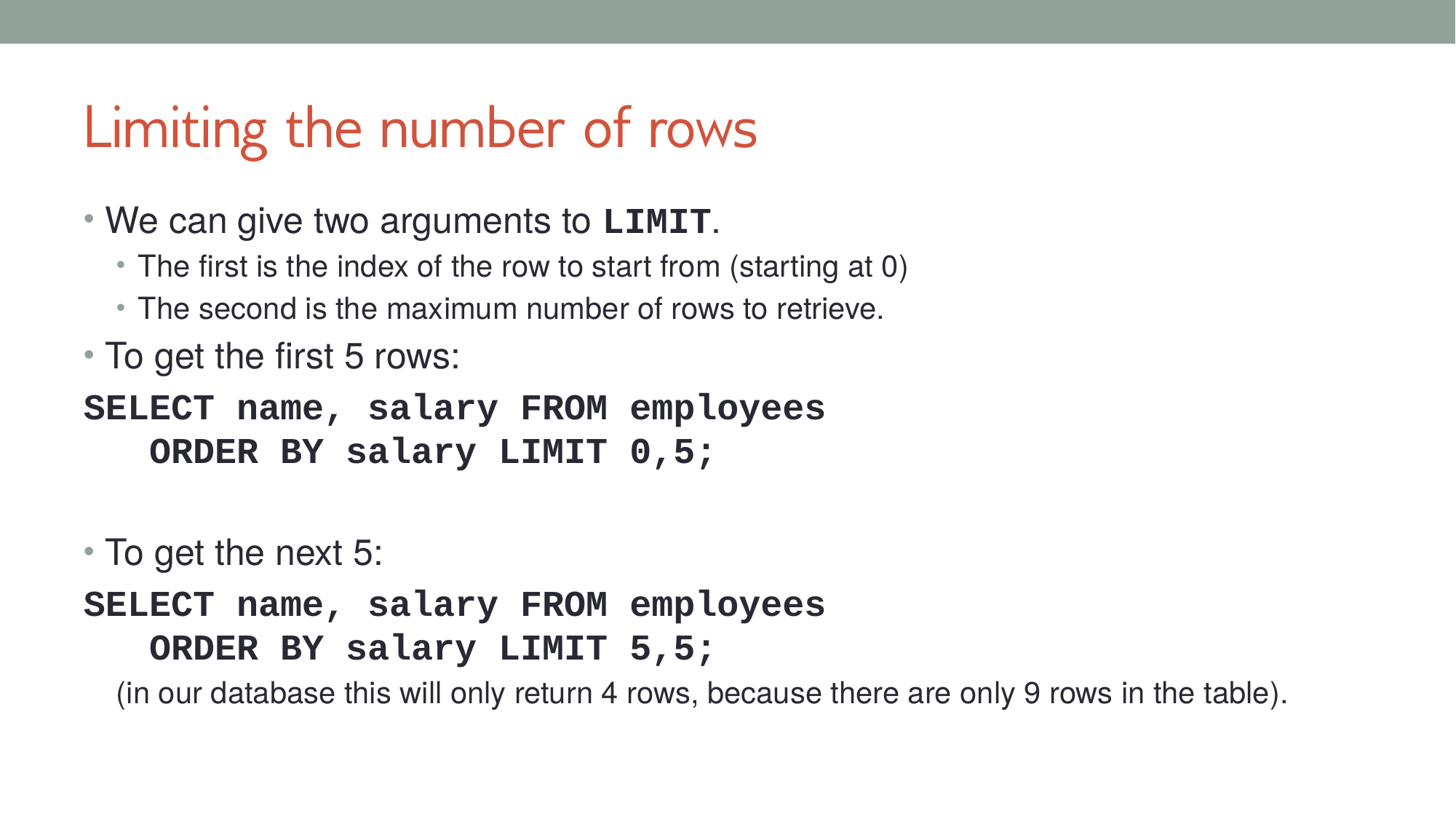

# Limiting the number of rows
We can give two arguments to LIMIT.
The first is the index of the row to start from (starting at 0)
The second is the maximum number of rows to retrieve.
To get the first 5 rows:
SELECT name, salary FROM employees
   ORDER BY salary LIMIT 0,5;

To get the next 5:
SELECT name, salary FROM employees
   ORDER BY salary LIMIT 5,5;
(in our database this will only return 4 rows, because there are only 9 rows in the table).